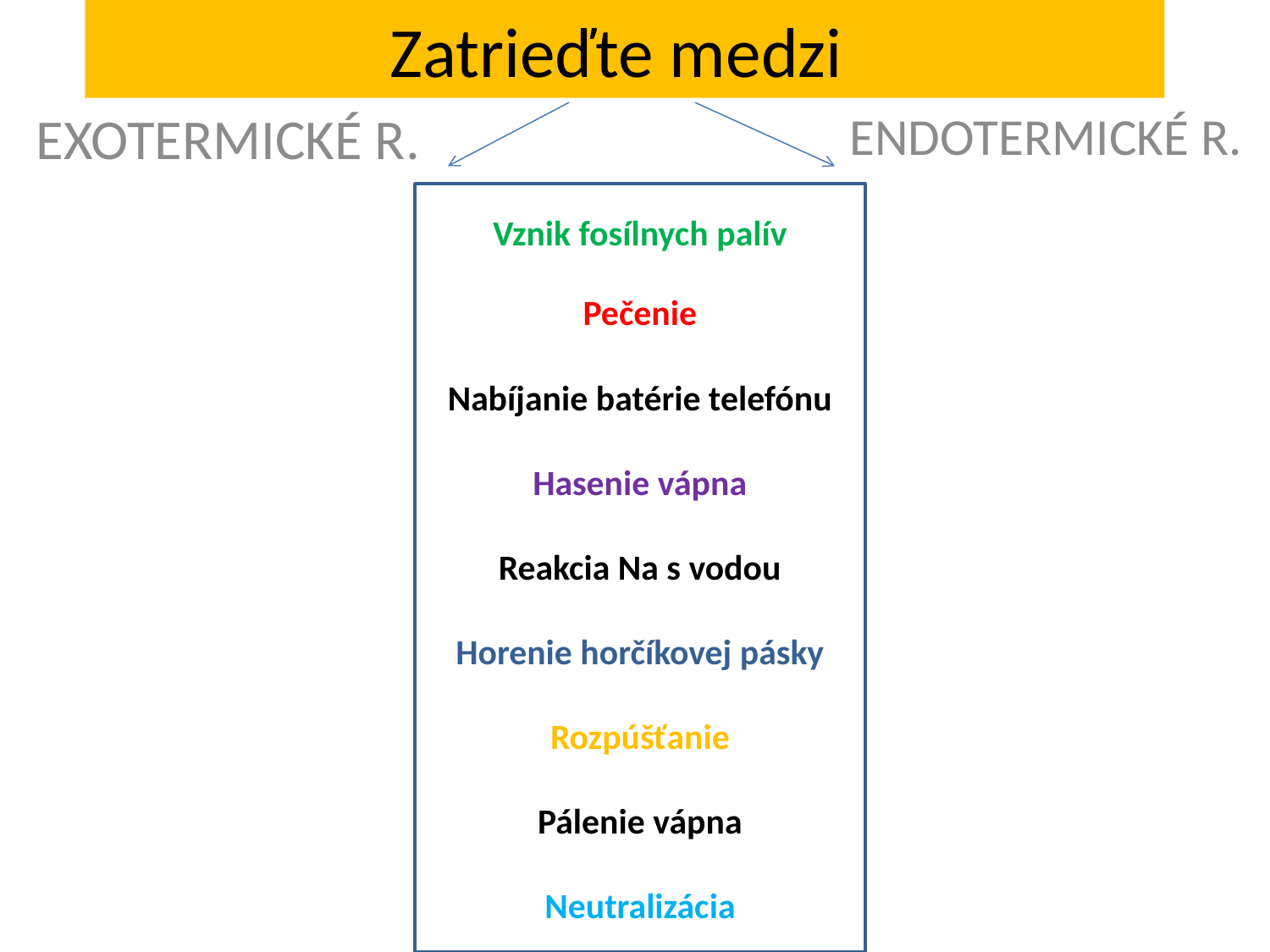

# Zatrieďte medzi
EXOTERMICKÉ R.
ENDOTERMICKÉ R.
Horenie

Vznik fosílnych palív

Pečenie

Nabíjanie batérie telefónu

Hasenie vápna

Reakcia Na s vodou

Horenie horčíkovej pásky

Rozpúšťanie

Pálenie vápna

Neutralizácia